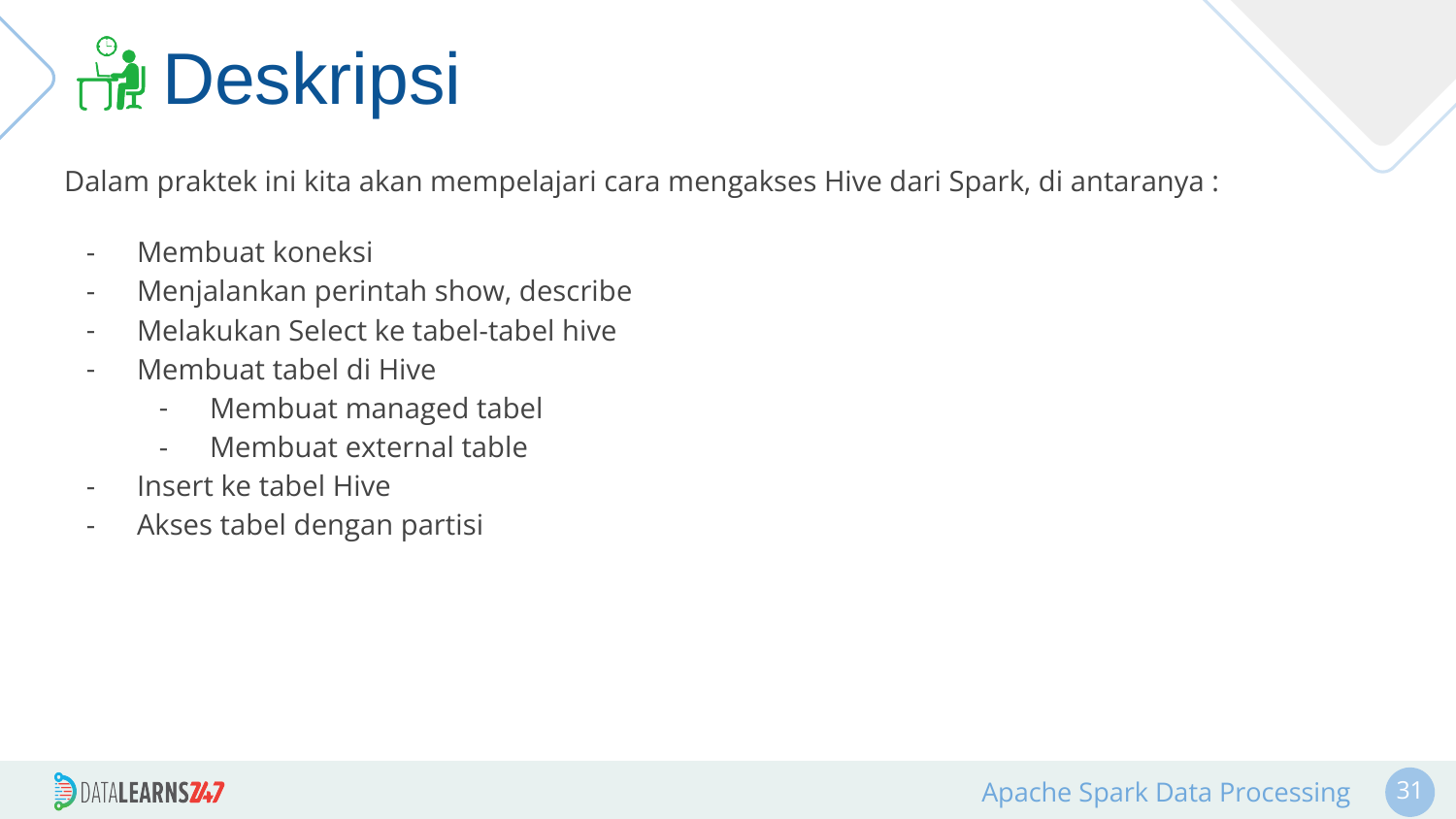

# Deskripsi
Dalam praktek ini kita akan mempelajari cara mengakses Hive dari Spark, di antaranya :
Membuat koneksi
Menjalankan perintah show, describe
Melakukan Select ke tabel-tabel hive
Membuat tabel di Hive
Membuat managed tabel
Membuat external table
Insert ke tabel Hive
Akses tabel dengan partisi
31